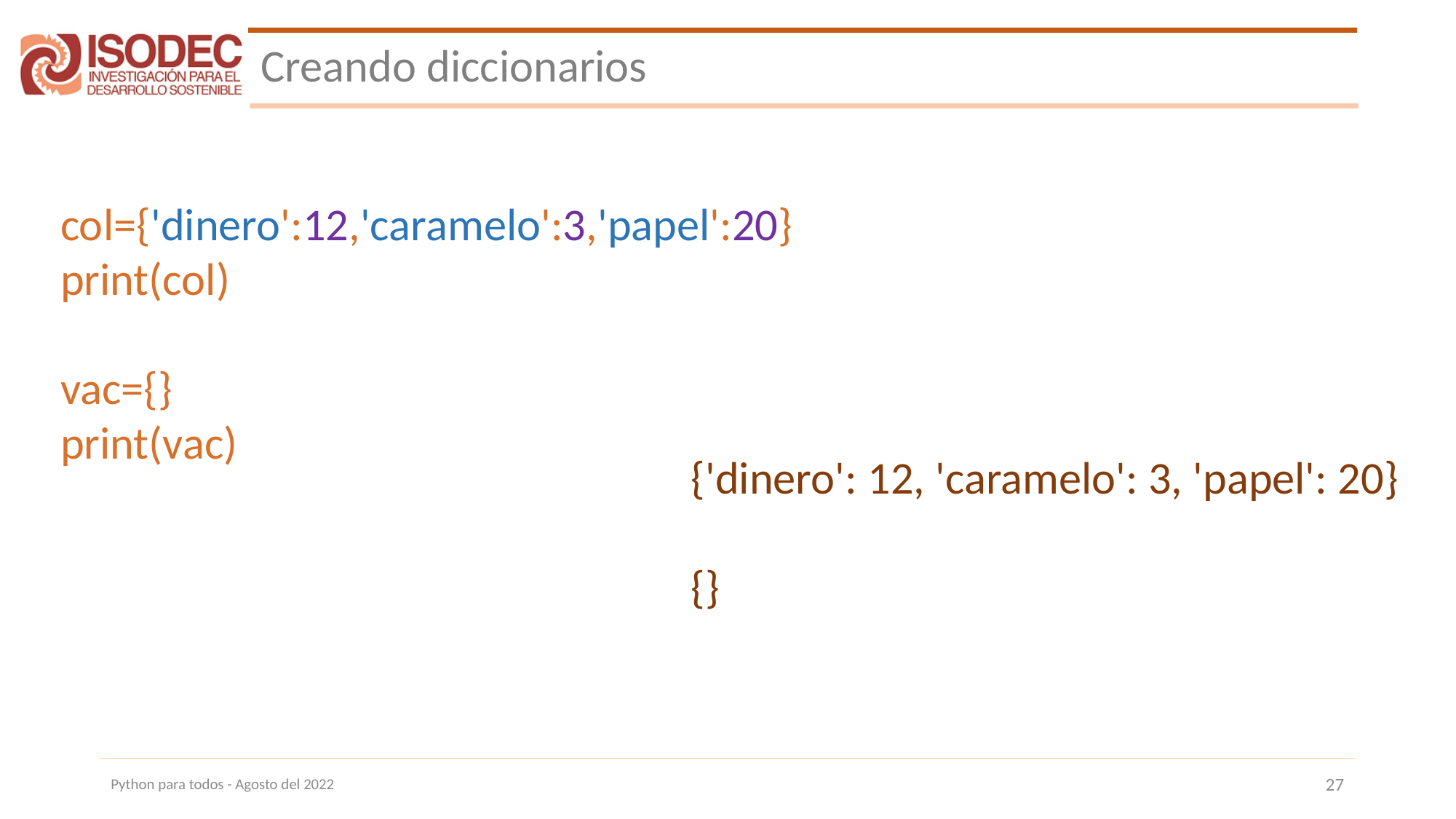

# Creando diccionarios
col={'dinero':12,'caramelo':3,'papel':20}
print(col)

vac={}
print(vac)
{'dinero': 12, 'caramelo': 3, 'papel': 20}

{}
Python para todos - Agosto del 2022
27